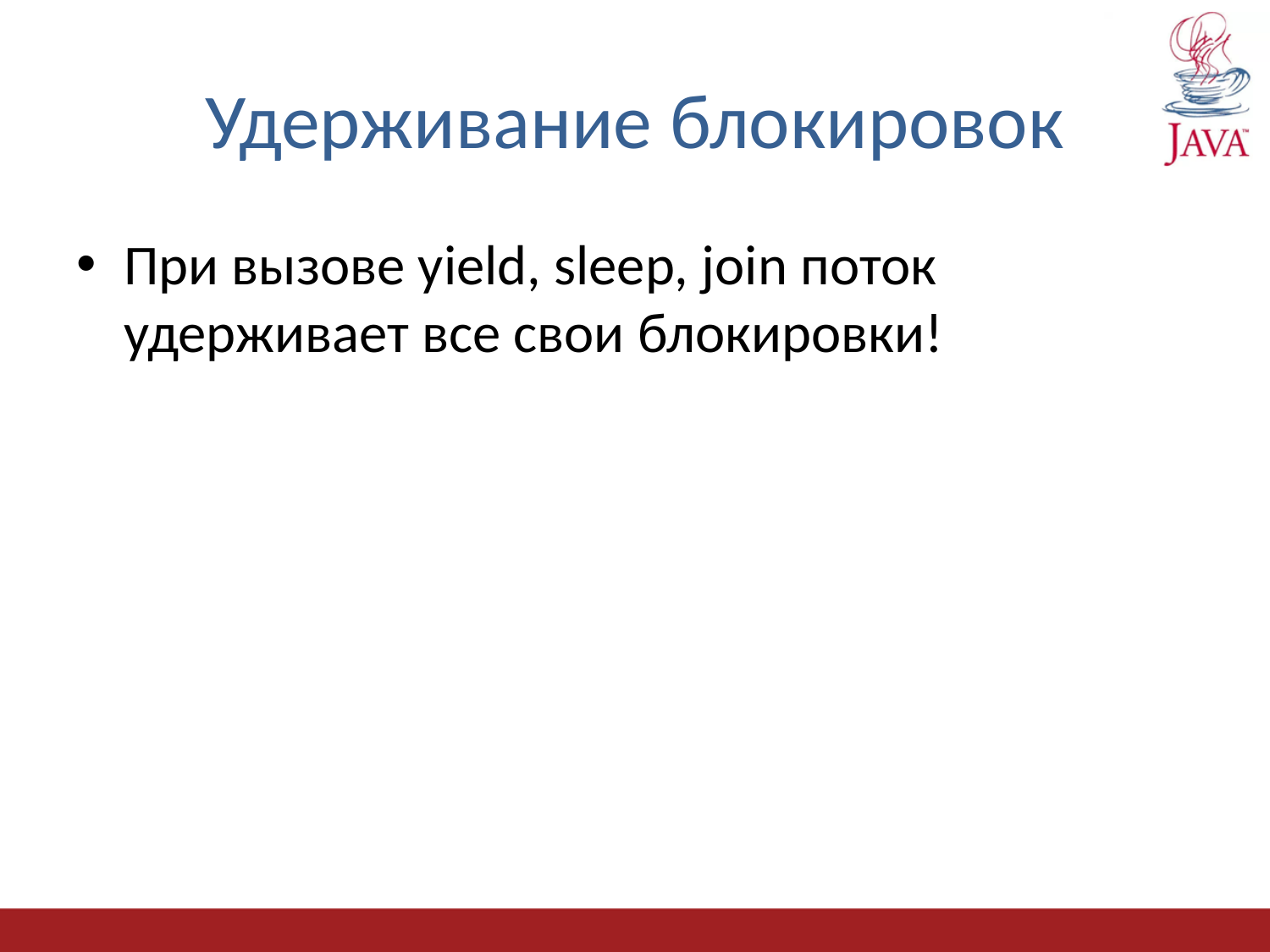

# Удерживание блокировок
При вызове yield, sleep, join поток удерживает все свои блокировки!